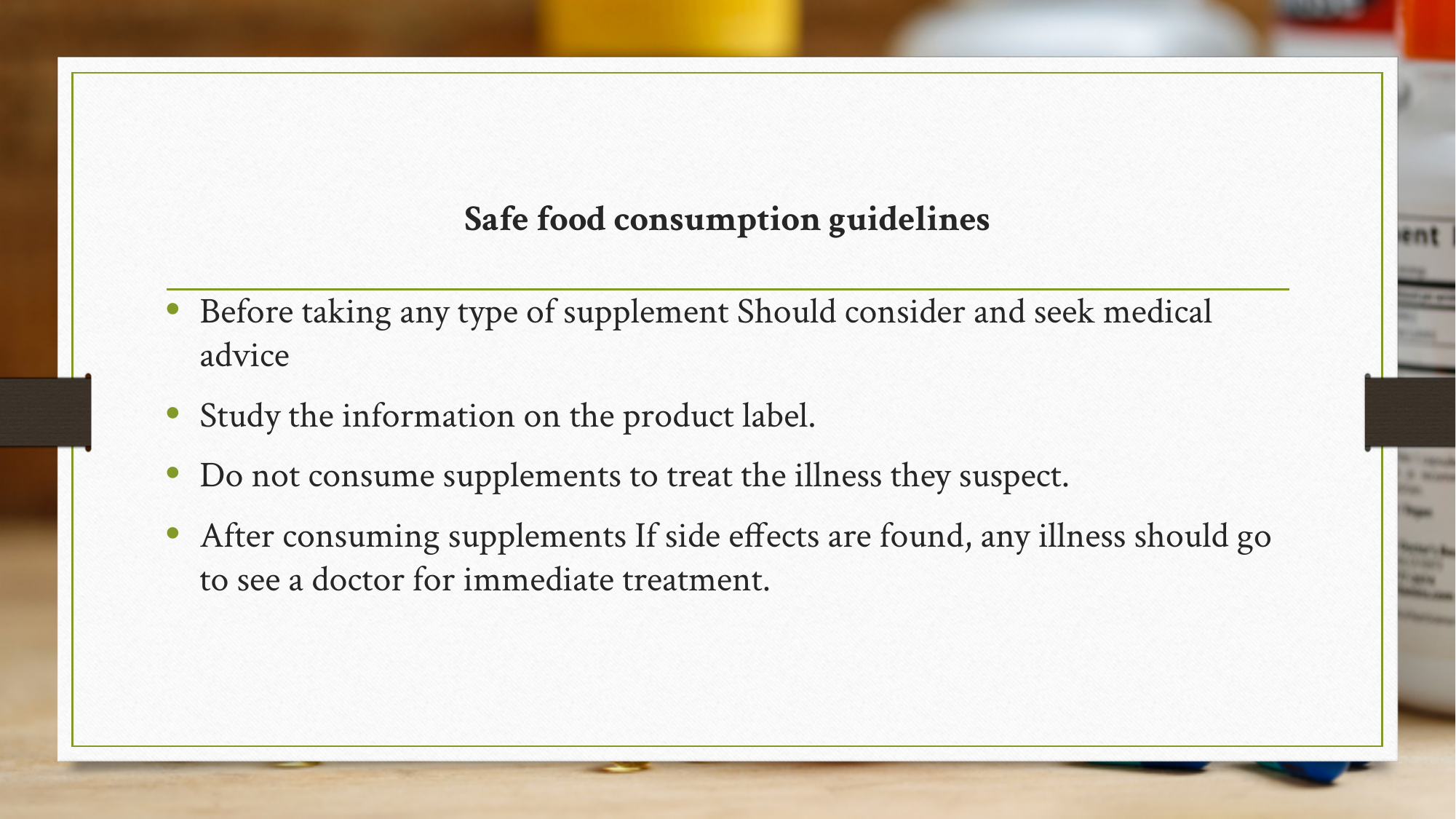

Safe food consumption guidelines

Before taking any type of supplement Should consider and seek medical advice
Study the information on the product label.
Do not consume supplements to treat the illness they suspect.
After consuming supplements If side effects are found, any illness should go to see a doctor for immediate treatment.